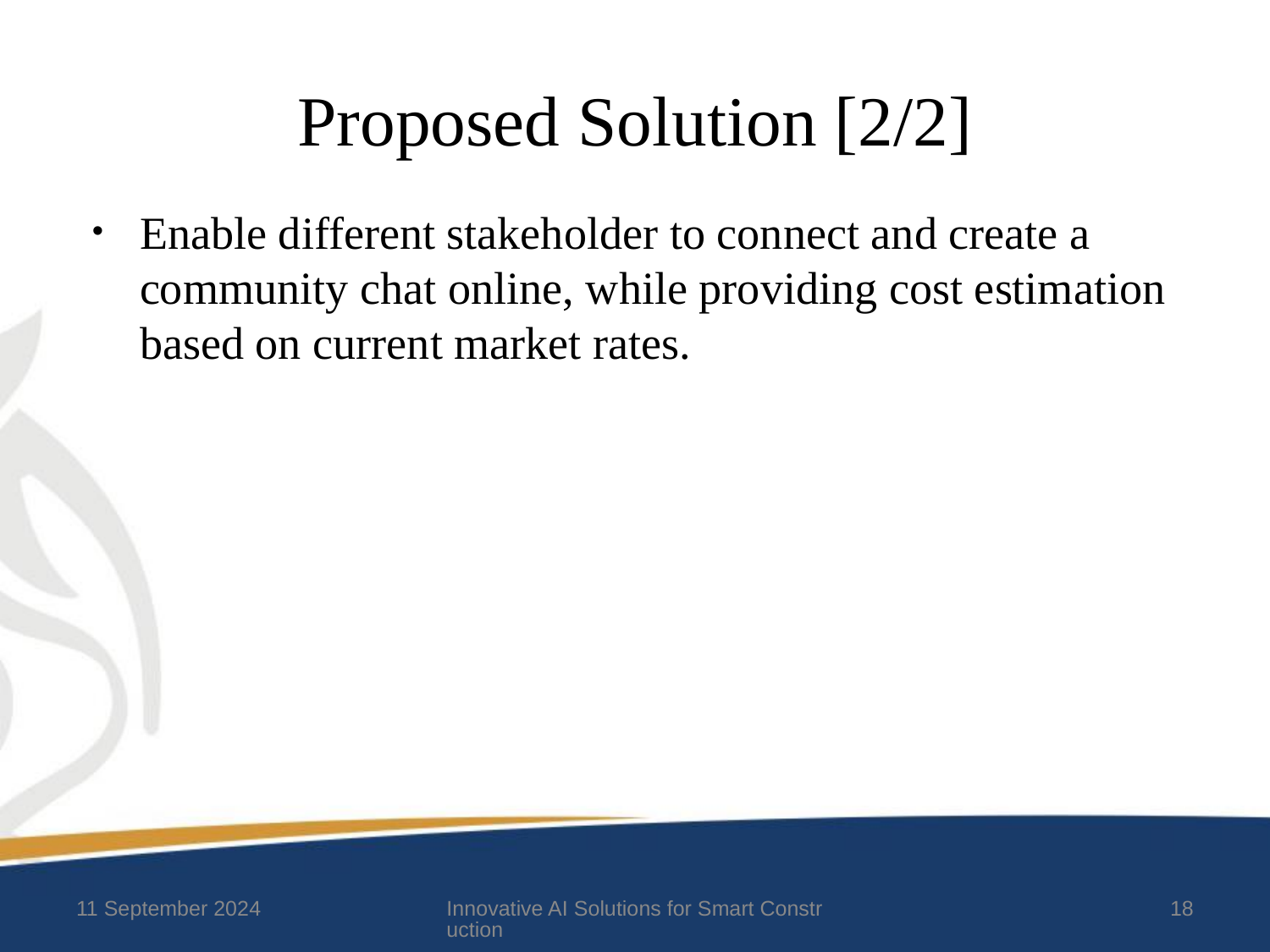

# Proposed Solution [2/2]
Enable different stakeholder to connect and create a community chat online, while providing cost estimation based on current market rates.

11 September 2024
Innovative AI Solutions for Smart Construction
18